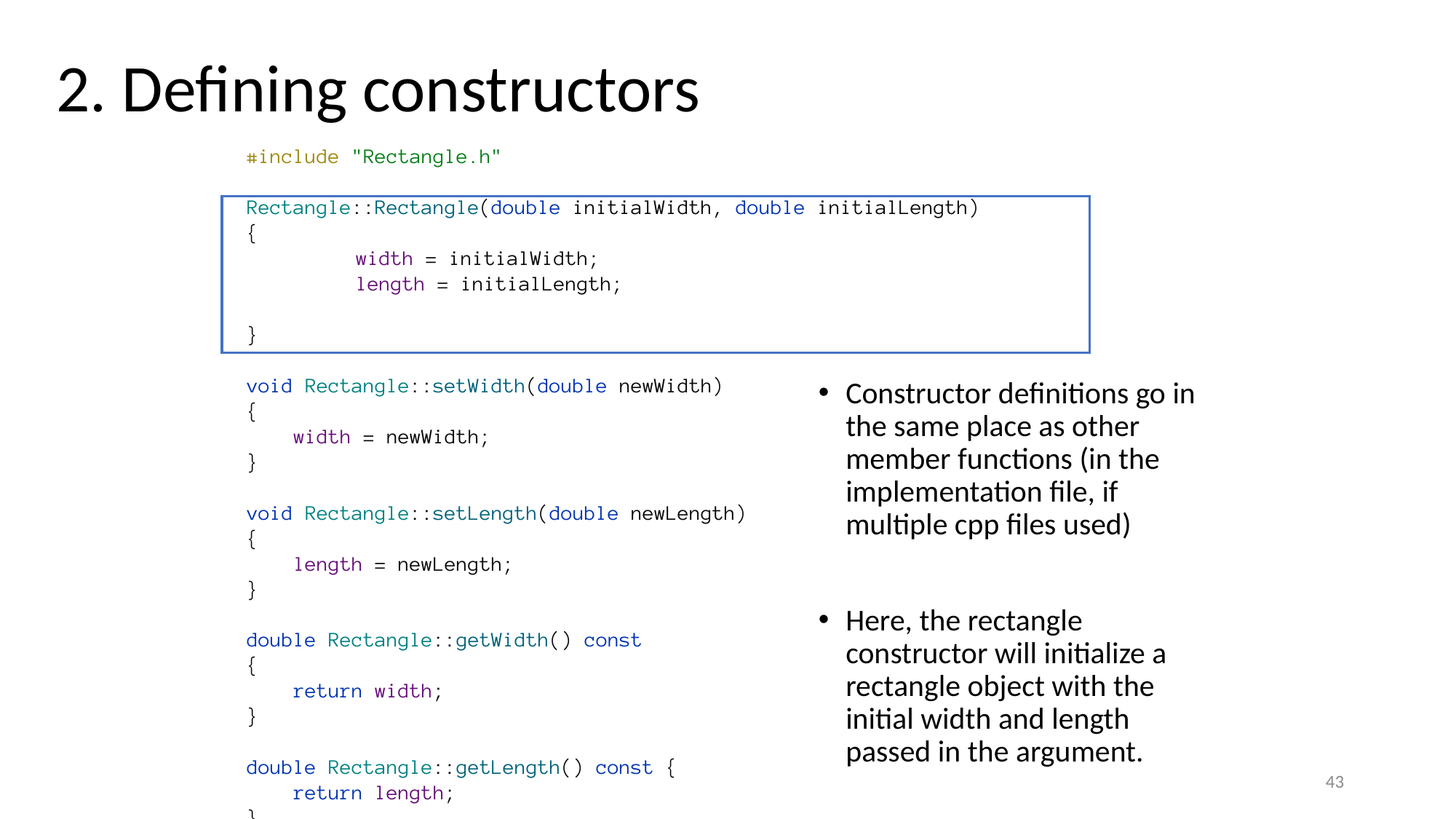

# 2. Defining constructors
#include "Rectangle.h"
Rectangle::Rectangle(double initialWidth, double initialLength)
{
	width = initialWidth;
	length = initialLength;
}

void Rectangle::setWidth(double newWidth)
{
    width = newWidth;
}
void Rectangle::setLength(double newLength)
{
    length = newLength;
}
double Rectangle::getWidth() const
{
    return width;
}
double Rectangle::getLength() const {
    return length;
}
double Rectangle::getArea() const {
    return (length * width);
}

Constructor definitions go in the same place as other member functions (in the implementation file, if multiple cpp files used)

Here, the rectangle constructor will initialize a rectangle object with the initial width and length passed in the argument.
43